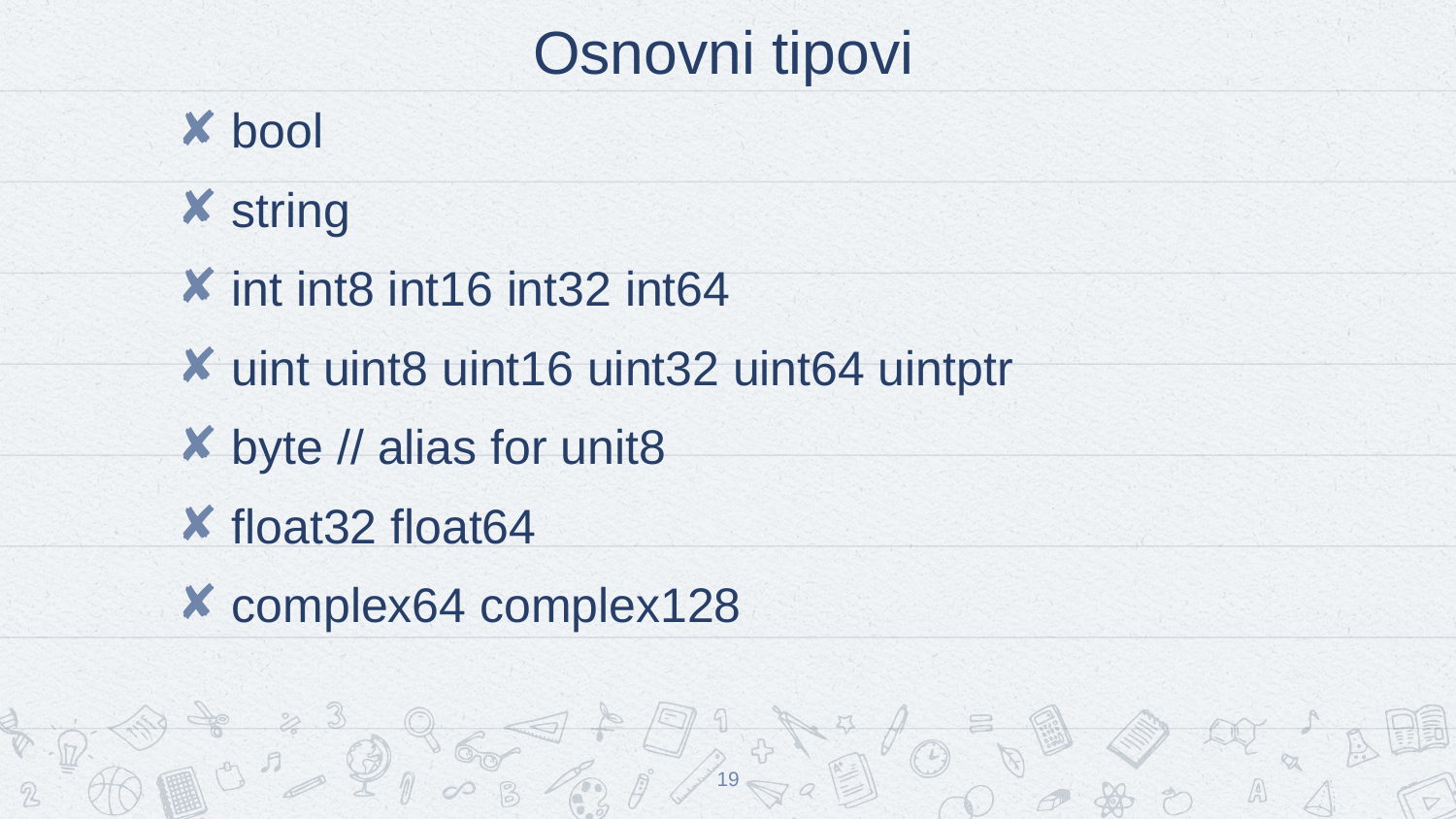

# Osnovni tipovi
bool
string
int int8 int16 int32 int64
uint uint8 uint16 uint32 uint64 uintptr
byte // alias for unit8
float32 float64
complex64 complex128

19